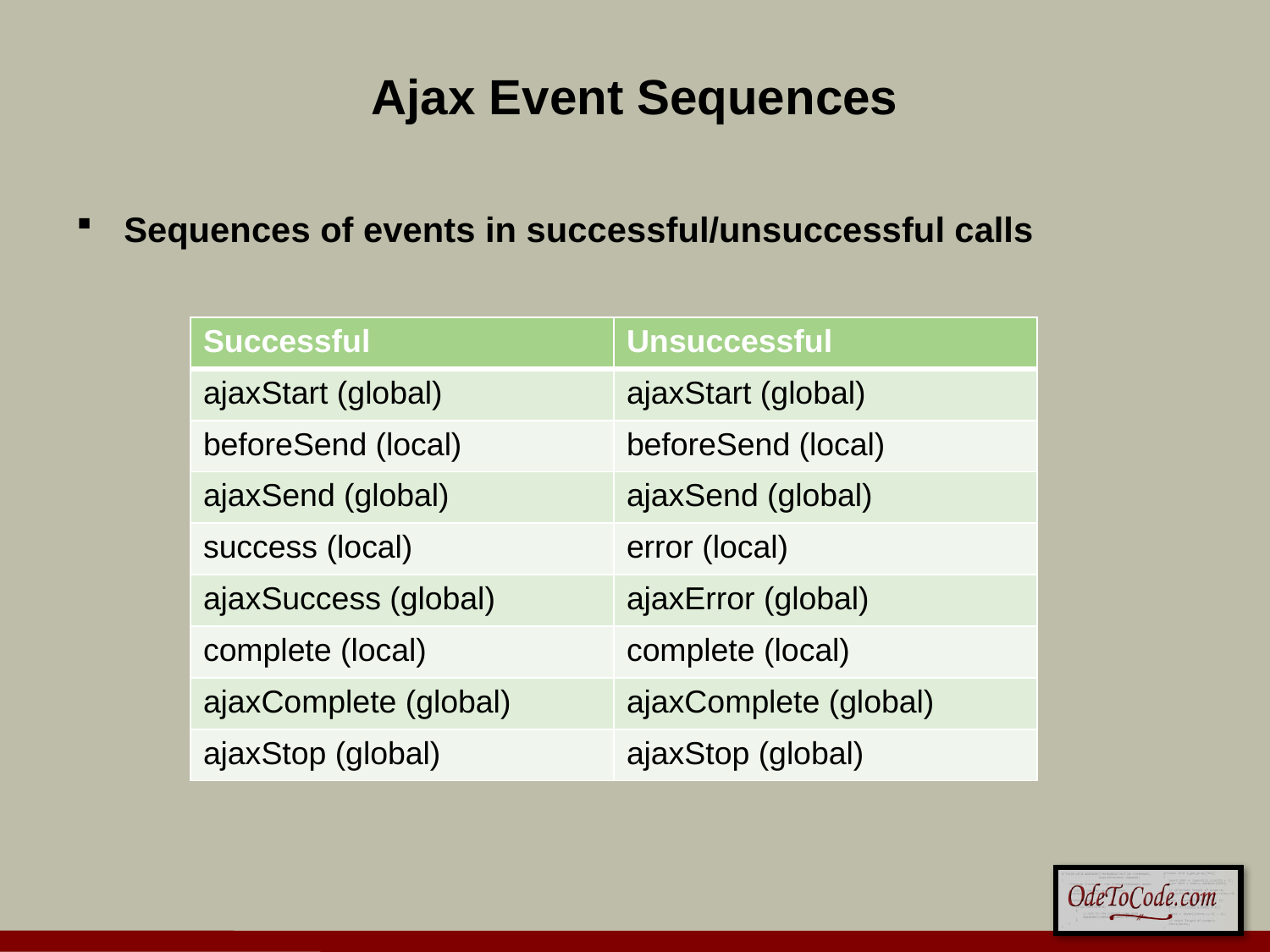

# Ajax Event Sequences
Sequences of events in successful/unsuccessful calls
| Successful | Unsuccessful |
| --- | --- |
| ajaxStart (global) | ajaxStart (global) |
| beforeSend (local) | beforeSend (local) |
| ajaxSend (global) | ajaxSend (global) |
| success (local) | error (local) |
| ajaxSuccess (global) | ajaxError (global) |
| complete (local) | complete (local) |
| ajaxComplete (global) | ajaxComplete (global) |
| ajaxStop (global) | ajaxStop (global) |